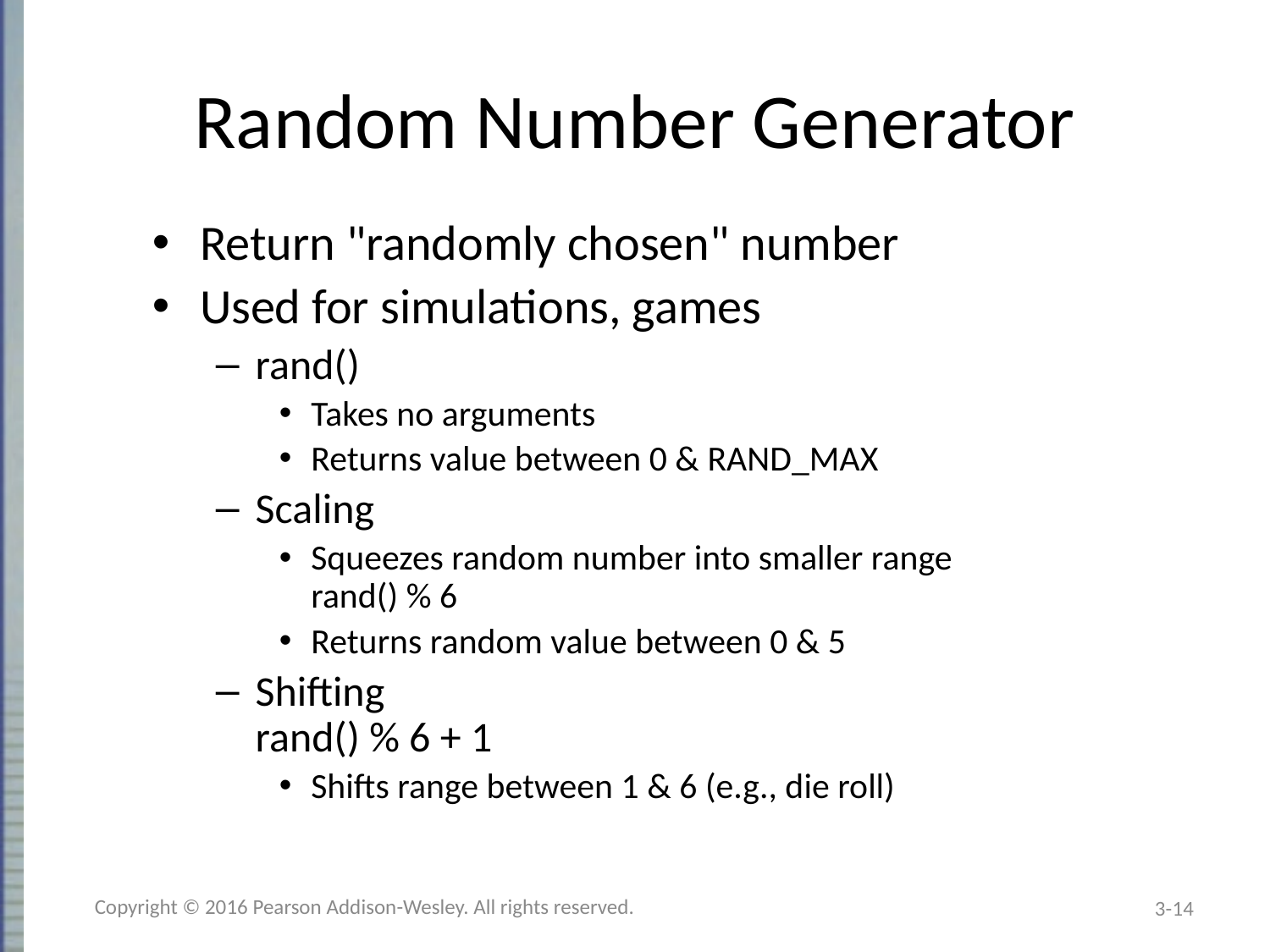

# Random Number Generator
Return "randomly chosen" number
Used for simulations, games
rand()
Takes no arguments
Returns value between 0 & RAND_MAX
Scaling
Squeezes random number into smaller range
rand() % 6
Returns random value between 0 & 5
Shifting
rand() % 6 + 1
Shifts range between 1 & 6 (e.g., die roll)
Copyright © 2016 Pearson Addison-Wesley. All rights reserved.
3-14